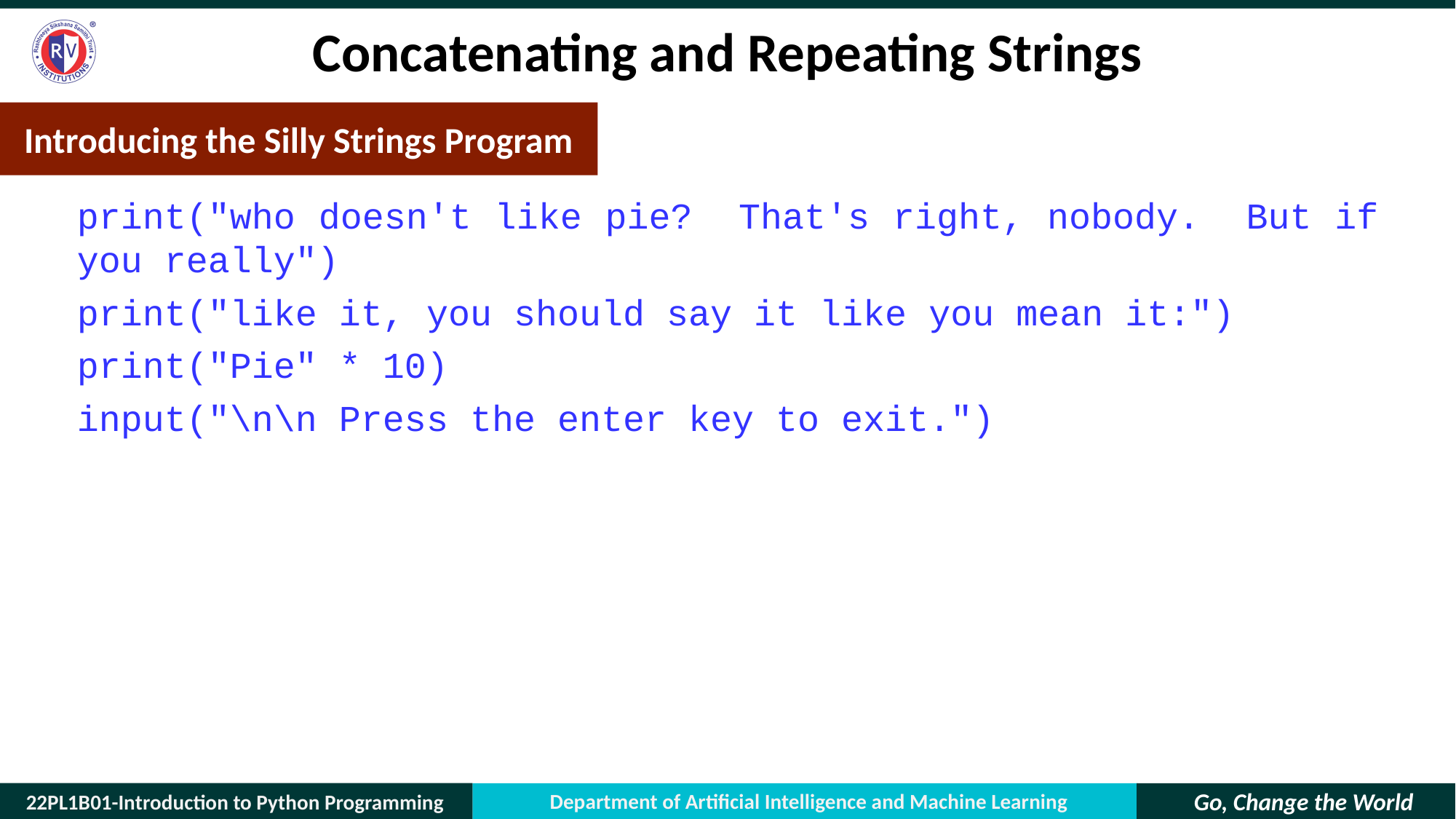

# Concatenating and Repeating Strings
Introducing the Silly Strings Program
print("who doesn't like pie?  That's right, nobody.  But if you really")
print("like it, you should say it like you mean it:")
print("Pie" * 10)
input("\n\n Press the enter key to exit.")